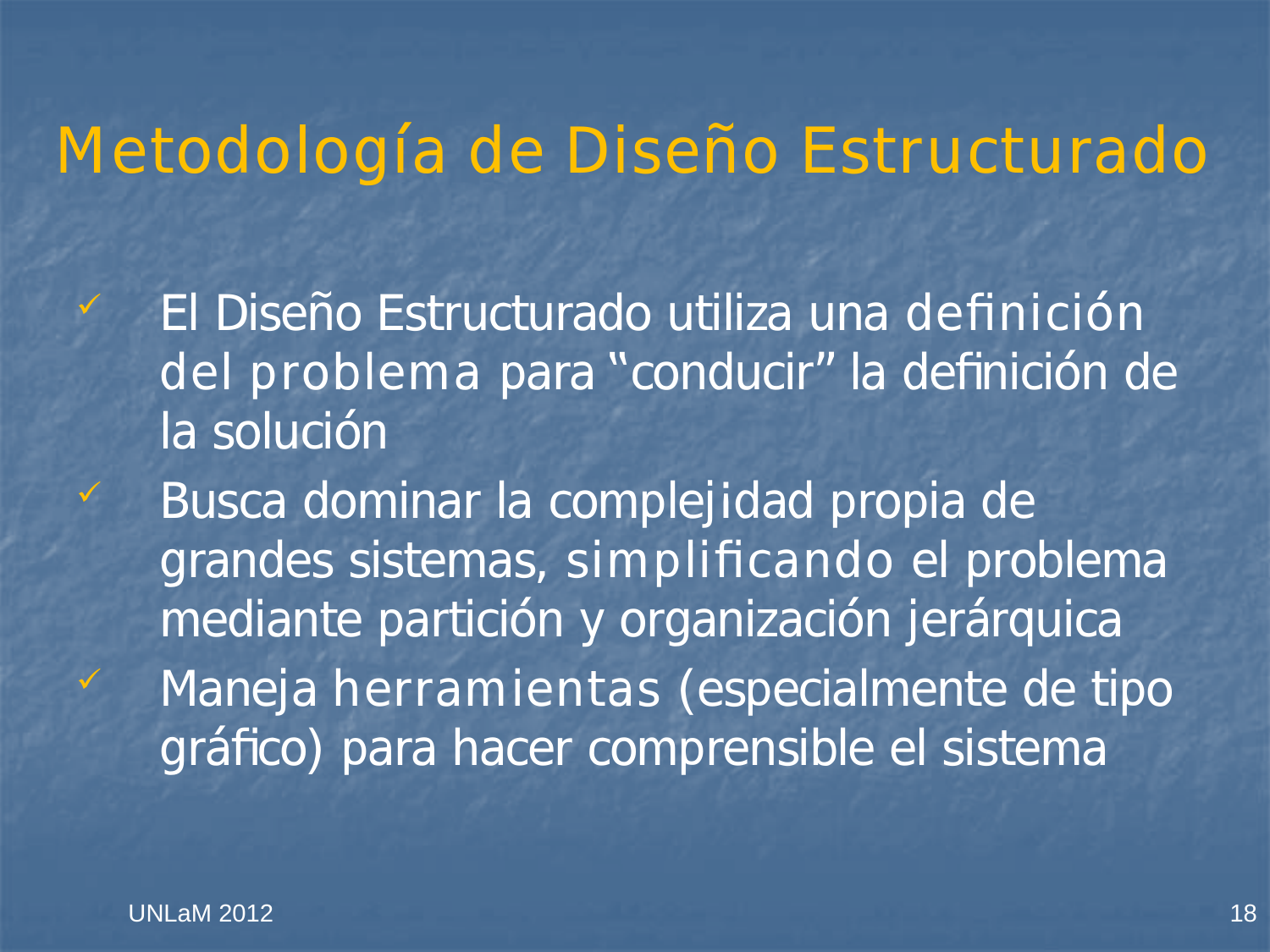

# Metodología de Diseño Estructurado
El Diseño Estructurado utiliza una definición del problema para “conducir” la definición de la solución
Busca dominar la complej¡dad propia de grandes sistemas, simplificando el problema mediante partición y organización jerárquica
Maneja herramientas (especialmente de tipo  gráfico) para hacer comprensible el sistema

UNLaM 2012
18